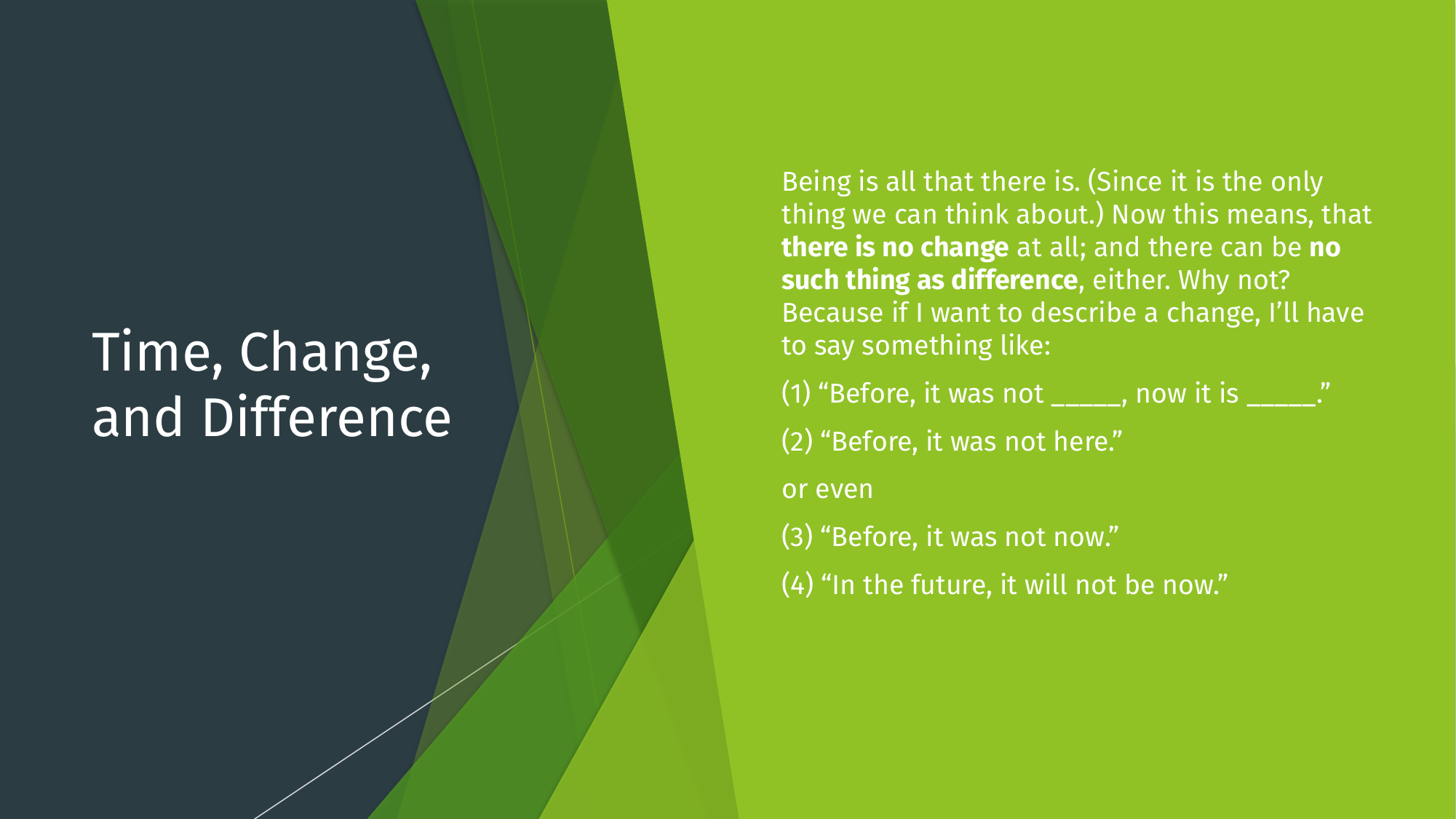

Time, Change, and Difference
Being is all that there is. (Since it is the only thing we can think about.) Now this means, that there is no change at all; and there can be no such thing as difference, either. Why not? Because if I want to describe a change, I’ll have to say something like:
(1) “Before, it was not _____, now it is _____.”
(2) “Before, it was not here.”
or even
(3) “Before, it was not now.”
(4) “In the future, it will not be now.”